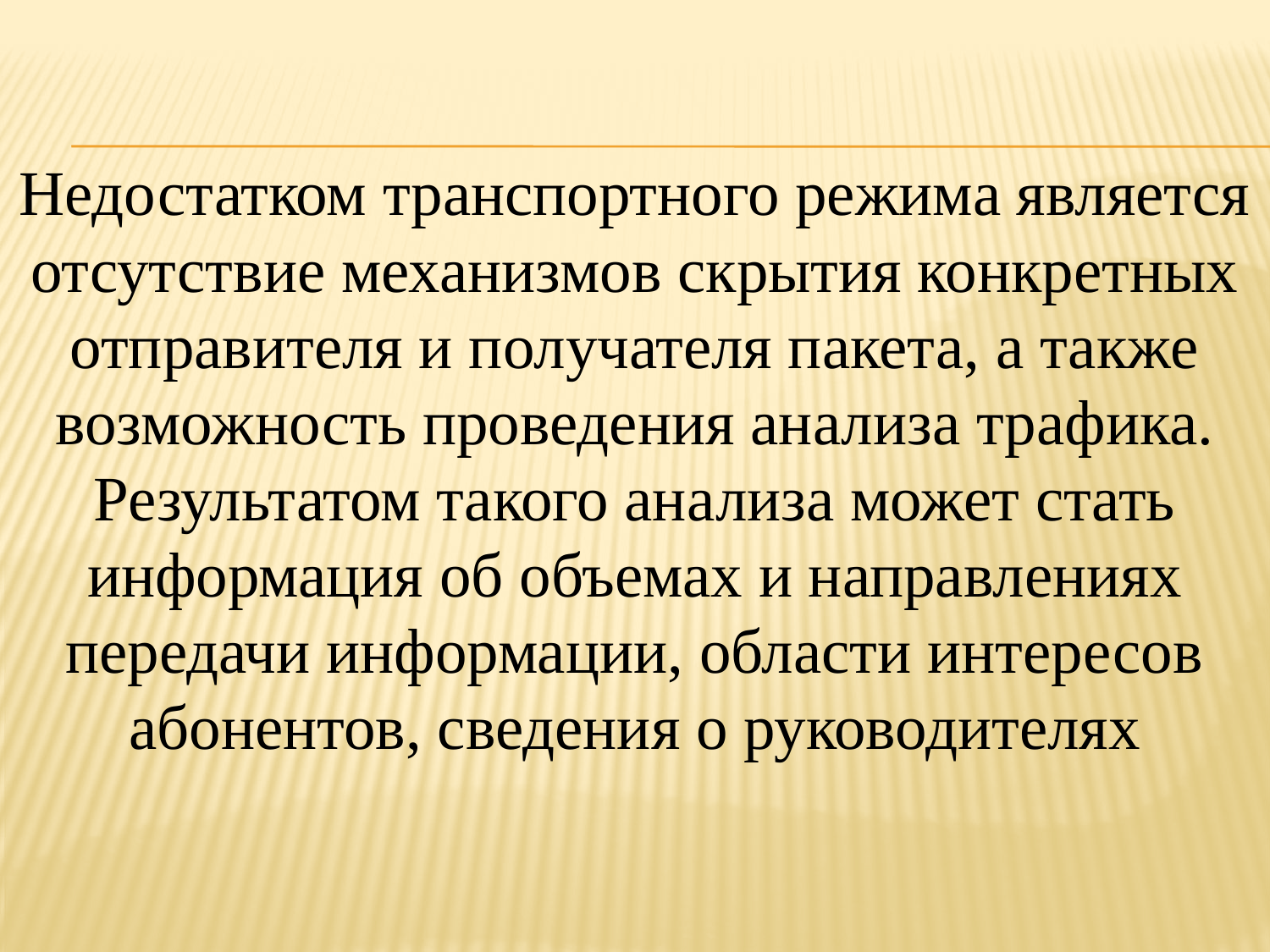

Недостатком транспортного режима является отсутствие механизмов скрытия конкретных отправителя и получателя пакета, а также возможность проведения анализа трафика. Результатом такого анализа может стать информация об объемах и направлениях передачи информации, области интересов абонентов, сведения о руководителях